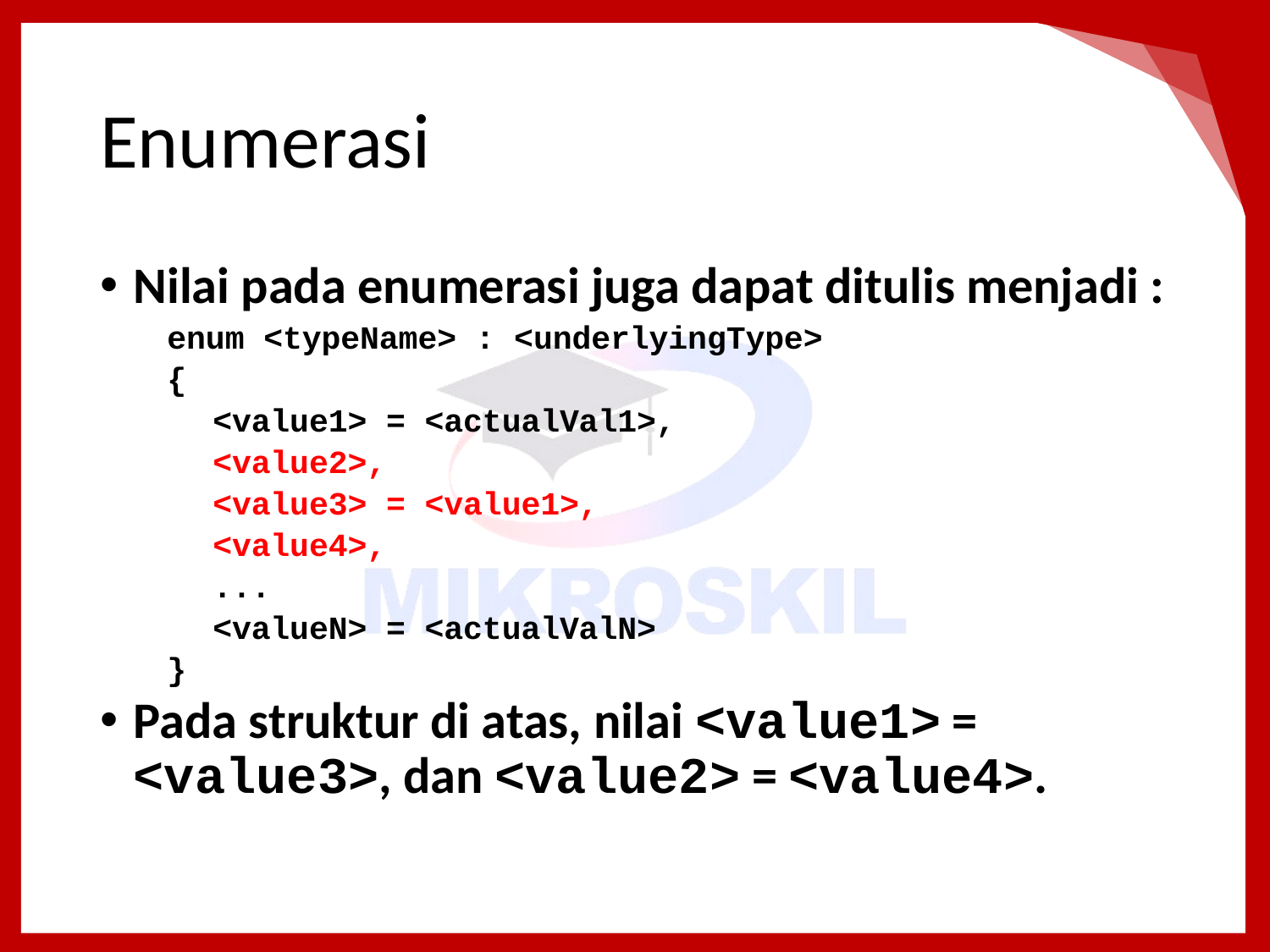

# Enumerasi
Nilai pada enumerasi juga dapat ditulis menjadi :
enum <typeName> : <underlyingType>
{
<value1> = <actualVal1>,
<value2>,
<value3> = <value1>,
<value4>,
...
<valueN> = <actualValN>
}
Pada struktur di atas, nilai <value1> = <value3>, dan <value2> = <value4>.